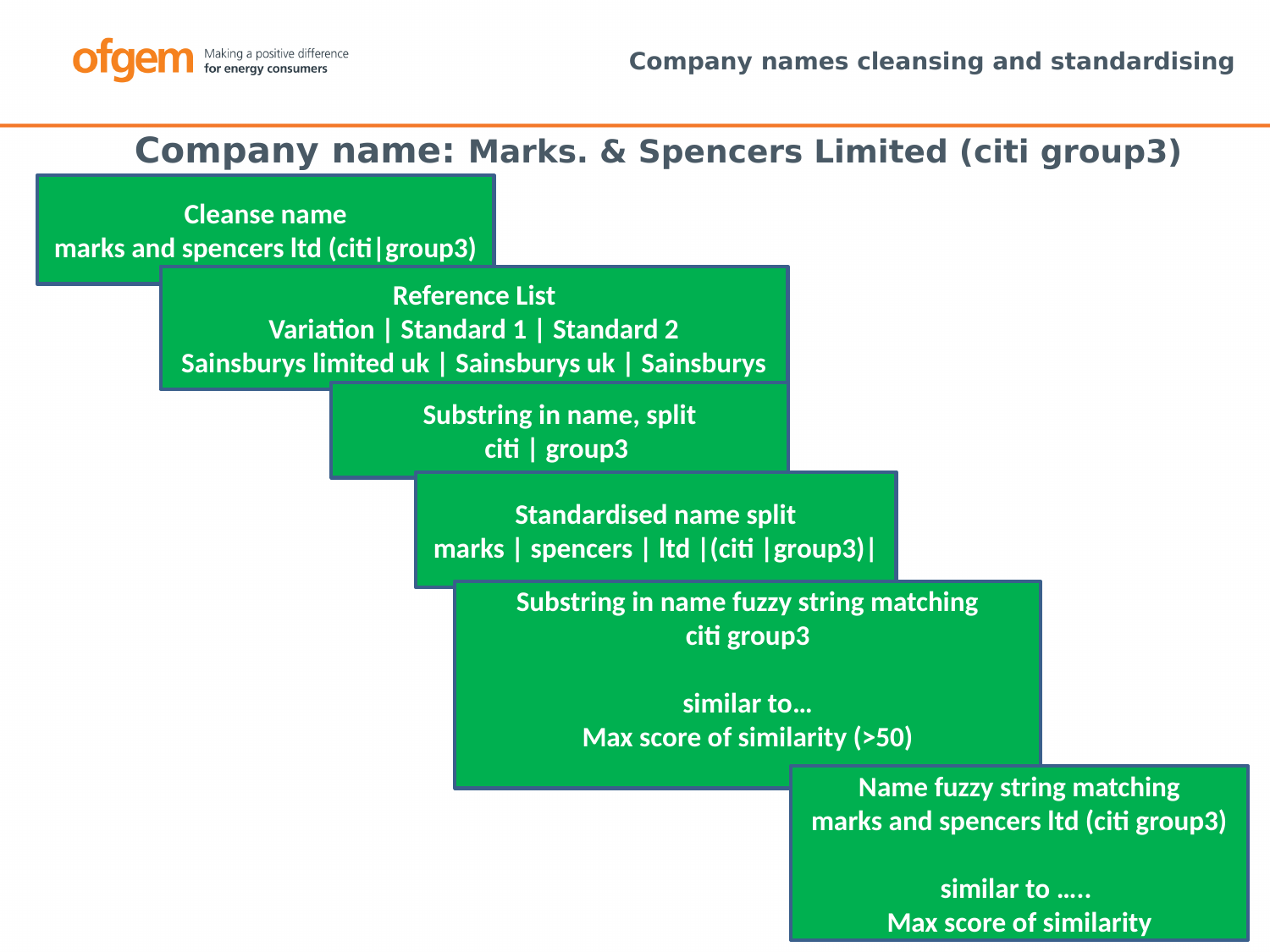

# Company names cleansing and standardising
Company name: Marks. & Spencers Limited (citi group3)
Cleanse name
marks and spencers ltd (citi|group3)
Reference List
Variation | Standard 1 | Standard 2
Sainsburys limited uk | Sainsburys uk | Sainsburys
Substring in name, split
citi | group3
Standardised name split
marks | spencers | ltd |(citi |group3)|
Substring in name fuzzy string matching
citi group3
similar to…
Max score of similarity (>50)

Name fuzzy string matching
marks and spencers ltd (citi group3)
similar to …..
Max score of similarity